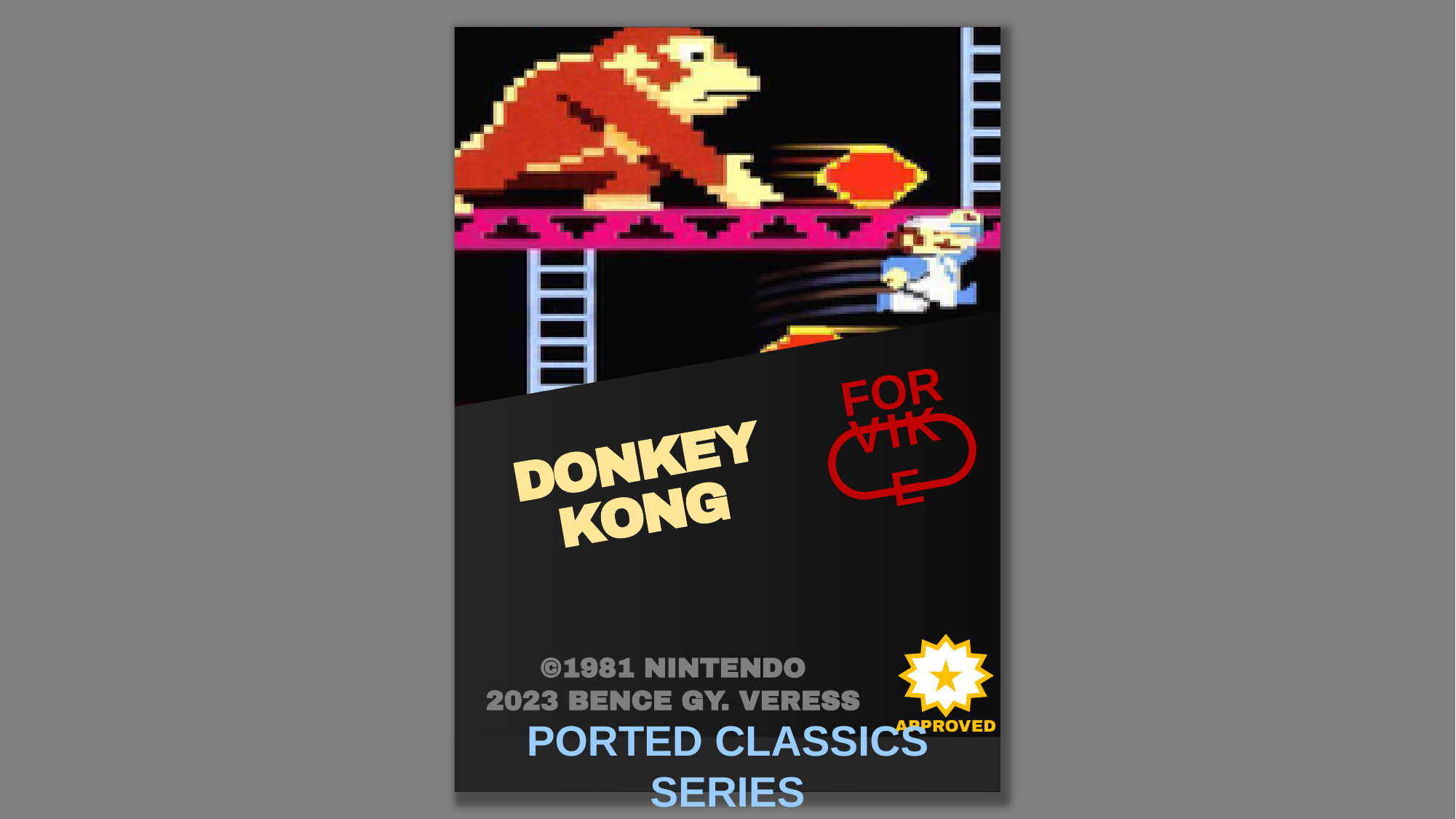

FOR
VIKE
DONKEY KONG
©1981 NINTENDO
2023 BENCE GY. VERESS

APPROVED

PORTED CLASSICS SERIES